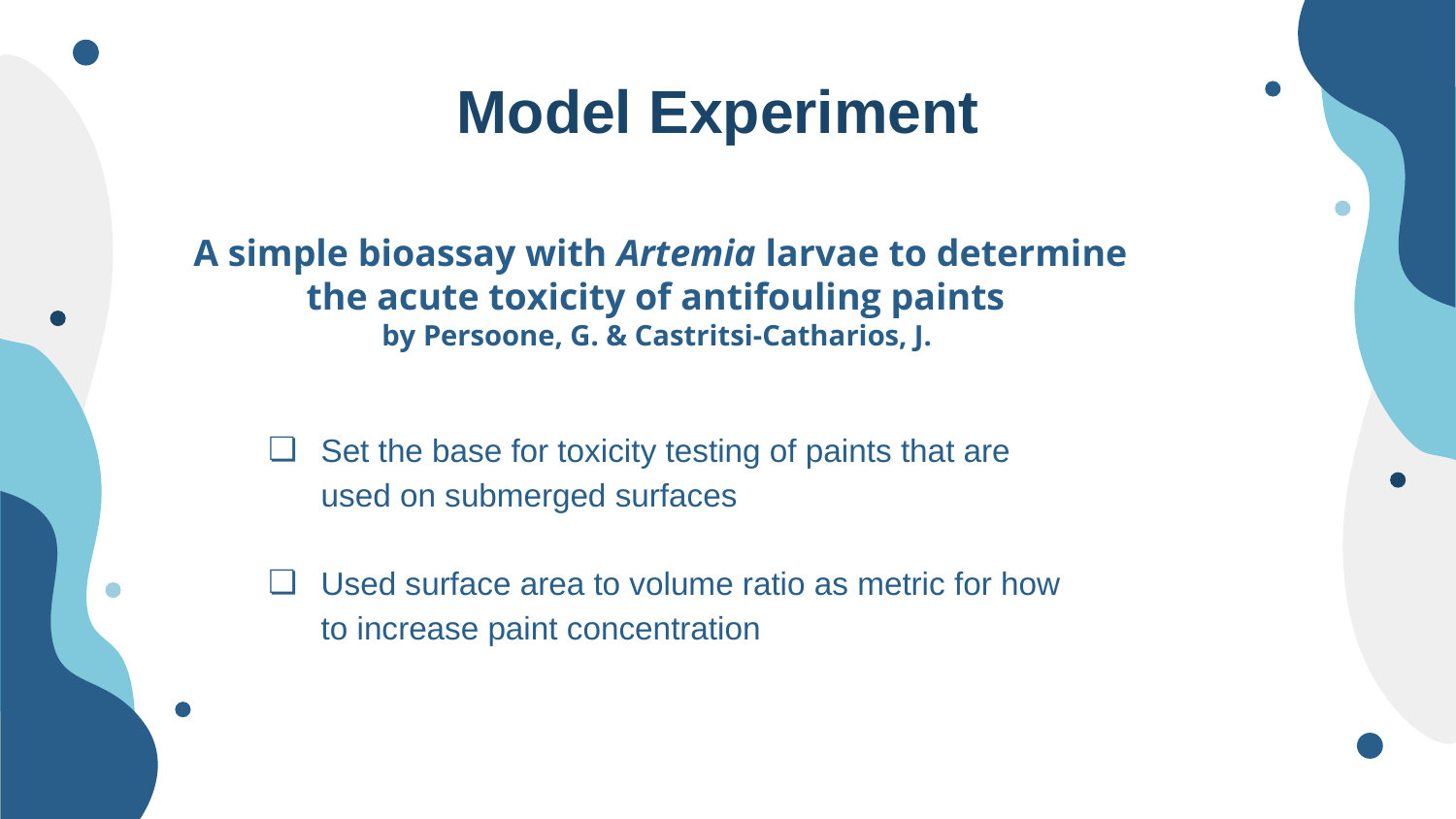

# Model Experiment
A simple bioassay with Artemia larvae to determine the acute toxicity of antifouling paints
by Persoone, G. & Castritsi-Catharios, J.
Set the base for toxicity testing of paints that are used on submerged surfaces

Used surface area to volume ratio as metric for how to increase paint concentration